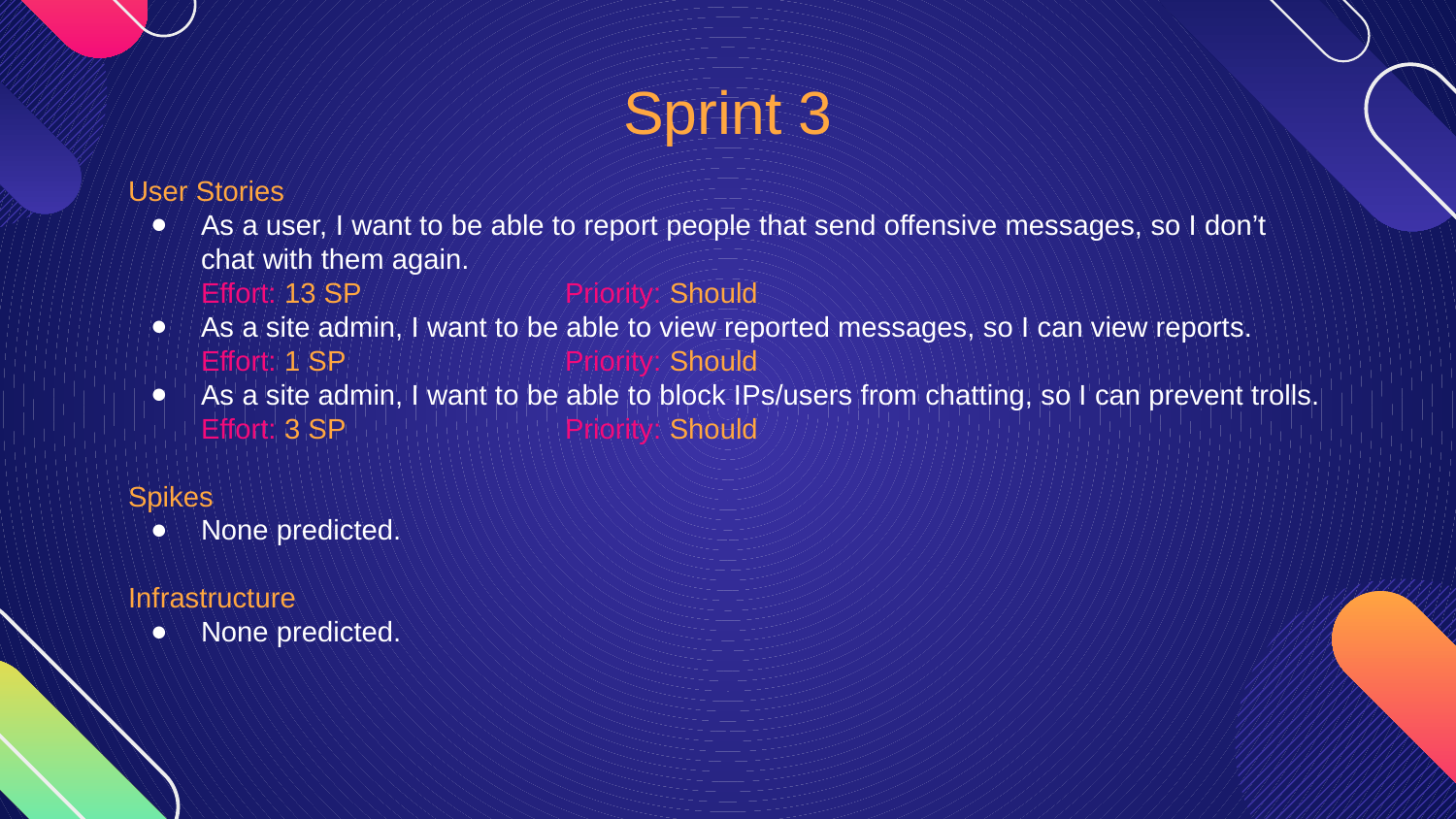

# Sprint 3
User Stories
As a user, I want to be able to report people that send offensive messages, so I don’t chat with them again.
Effort: 13 SP		Priority: Should
As a site admin, I want to be able to view reported messages, so I can view reports.
Effort: 1 SP		Priority: Should
As a site admin, I want to be able to block IPs/users from chatting, so I can prevent trolls.
Effort: 3 SP		Priority: Should

Spikes
None predicted.

Infrastructure
None predicted.